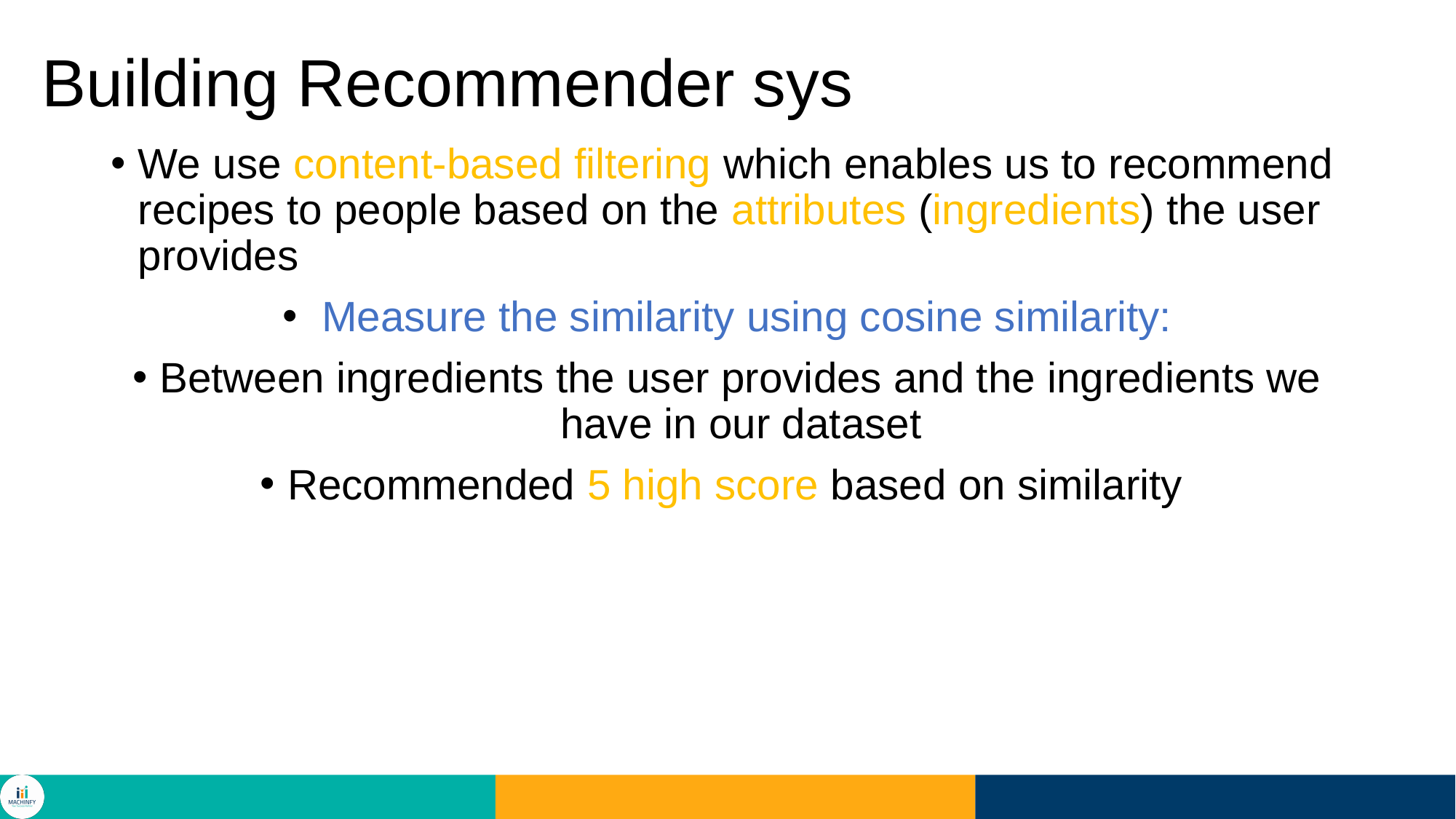

# Building Recommender sys
We use content-based filtering which enables us to recommend recipes to people based on the attributes (ingredients) the user provides
 Measure the similarity using cosine similarity:
Between ingredients the user provides and the ingredients we have in our dataset
Recommended 5 high score based on similarity